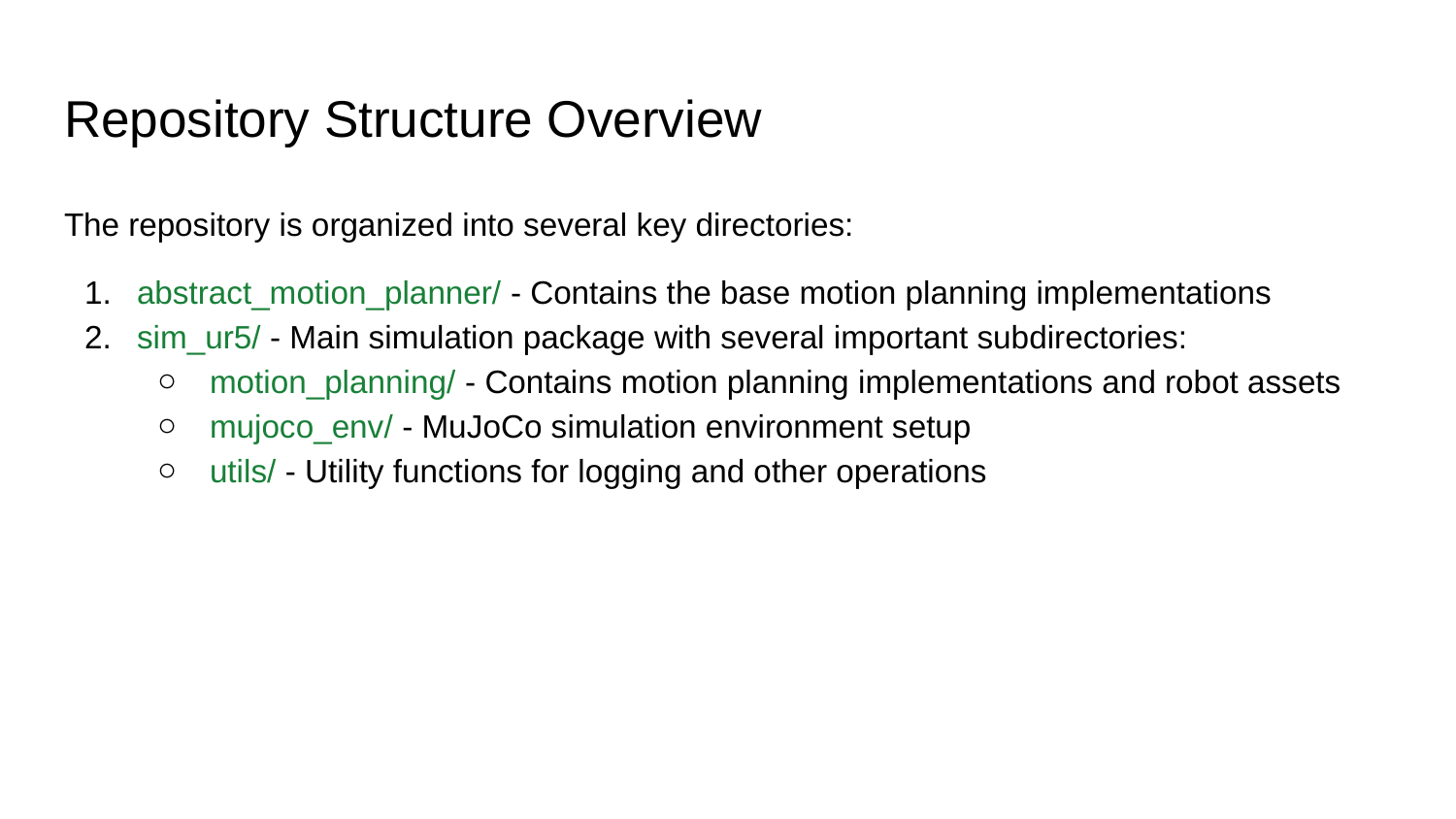

# Repository Structure Overview
The repository is organized into several key directories:
abstract_motion_planner/ - Contains the base motion planning implementations
sim_ur5/ - Main simulation package with several important subdirectories:
motion_planning/ - Contains motion planning implementations and robot assets
mujoco_env/ - MuJoCo simulation environment setup
utils/ - Utility functions for logging and other operations